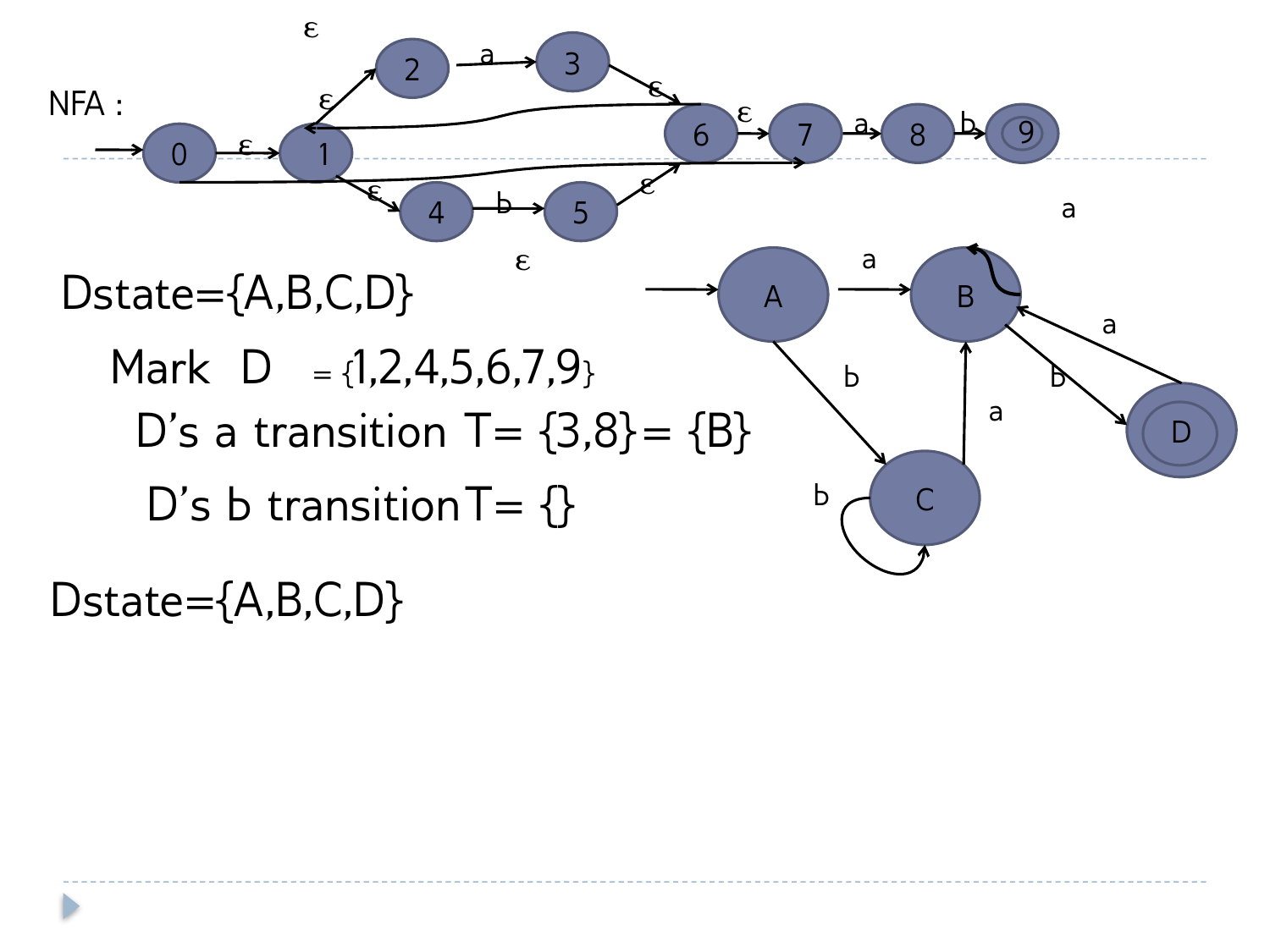

ε

ε

7
ε
ε

a
3
2
ε

ε

6
1
ε

ε

b
4
5
a
8
b

9

0
NFA :
a
a
A
B
b
C
b
D
a
b
Dstate={A,B,C,D}
a
Mark  D
= {1,2,4,5,6,7,9}
D’s a transition
T= {3,8}
  = {B}

D’s b transition
T= {}
Dstate={A,B,C,D}